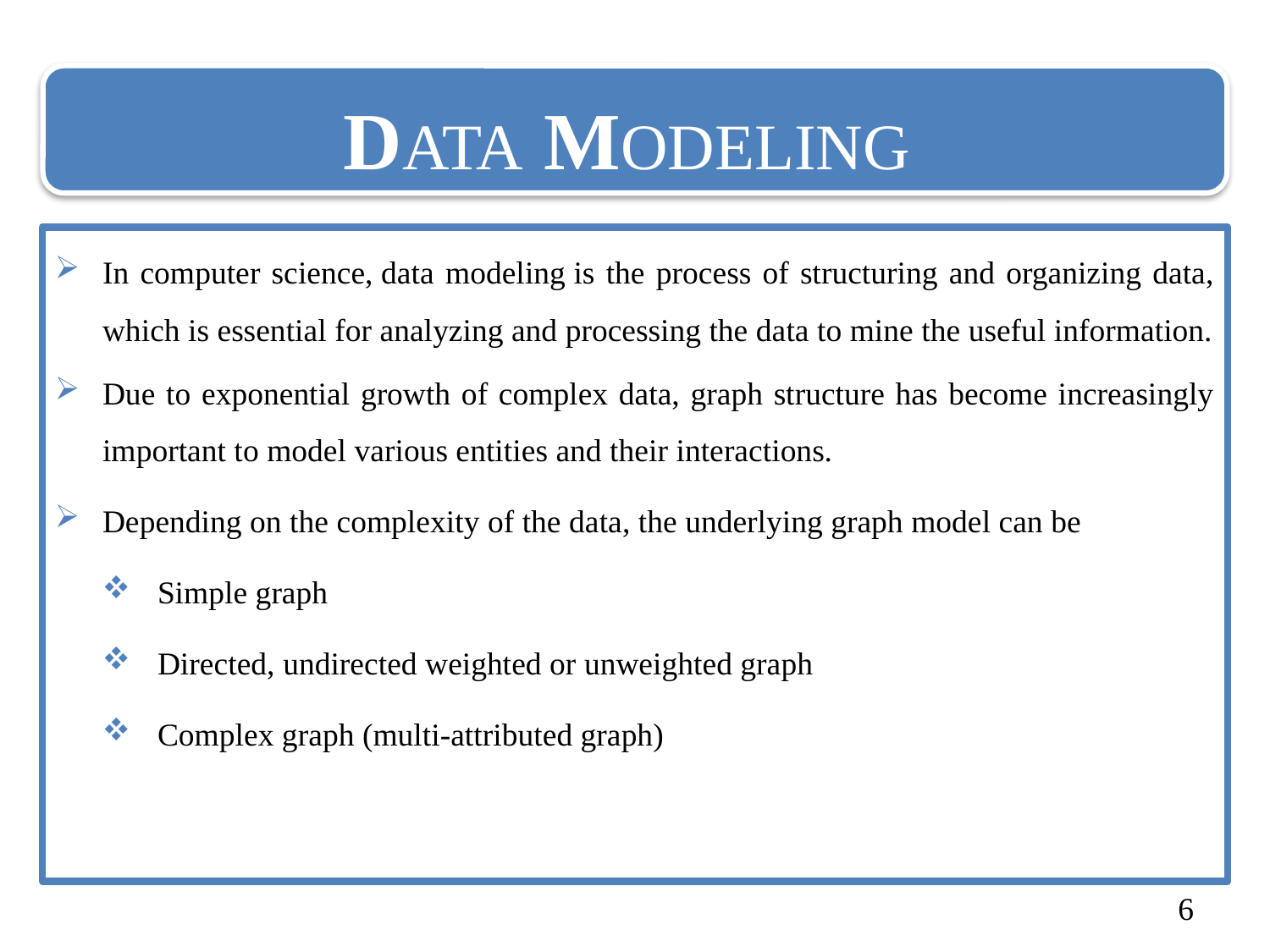

DATA MODELING
In computer science, data modeling is the process of structuring and organizing data, which is essential for analyzing and processing the data to mine the useful information.
Due to exponential growth of complex data, graph structure has become increasingly important to model various entities and their interactions.
Depending on the complexity of the data, the underlying graph model can be
Simple graph
Directed, undirected weighted or unweighted graph
Complex graph (multi-attributed graph)

6